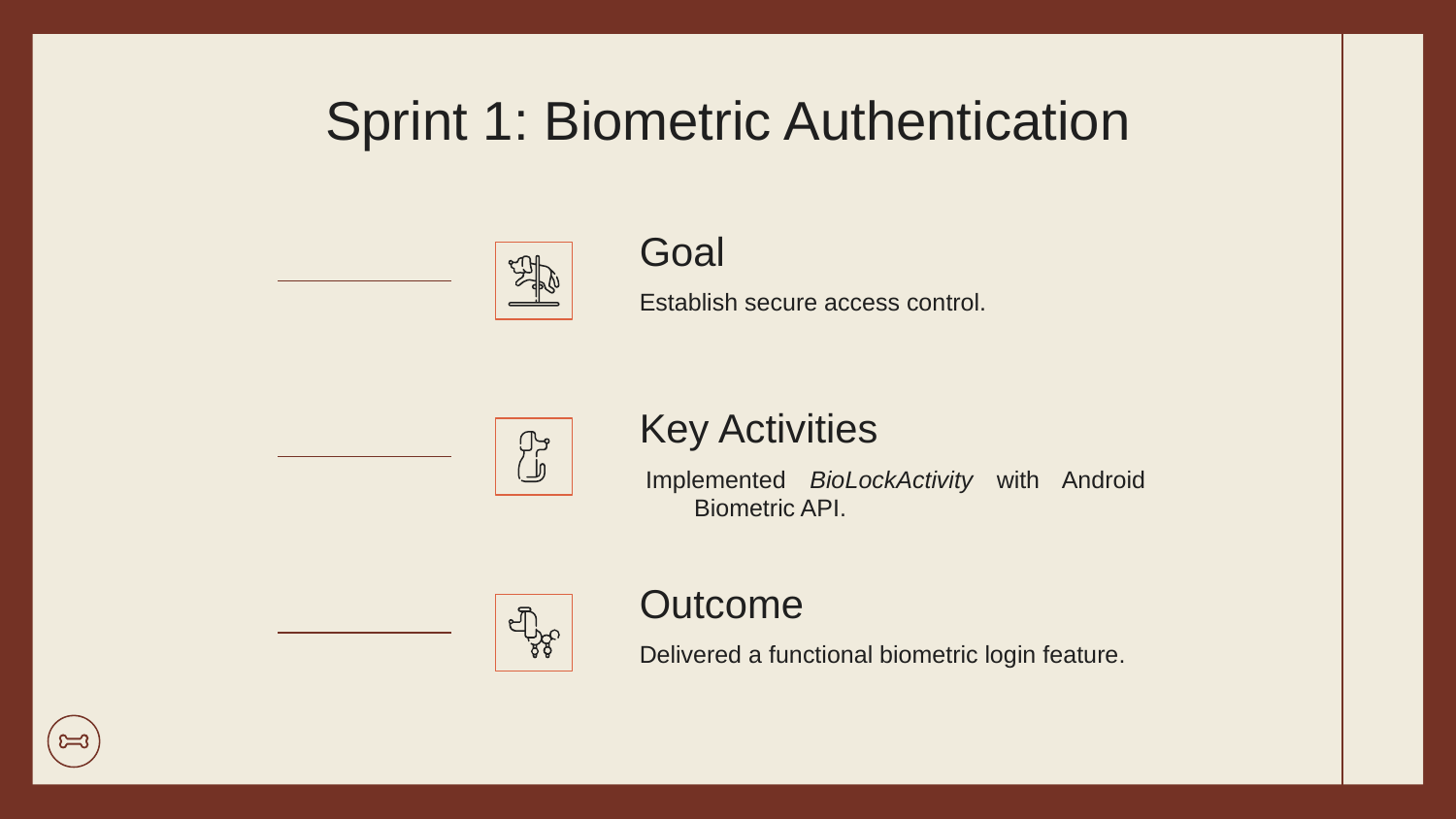

# Sprint 1: Biometric Authentication
Goal

Establish secure access control.
Key Activities

Implemented BioLockActivity with Android Biometric API.
Outcome

Delivered a functional biometric login feature.